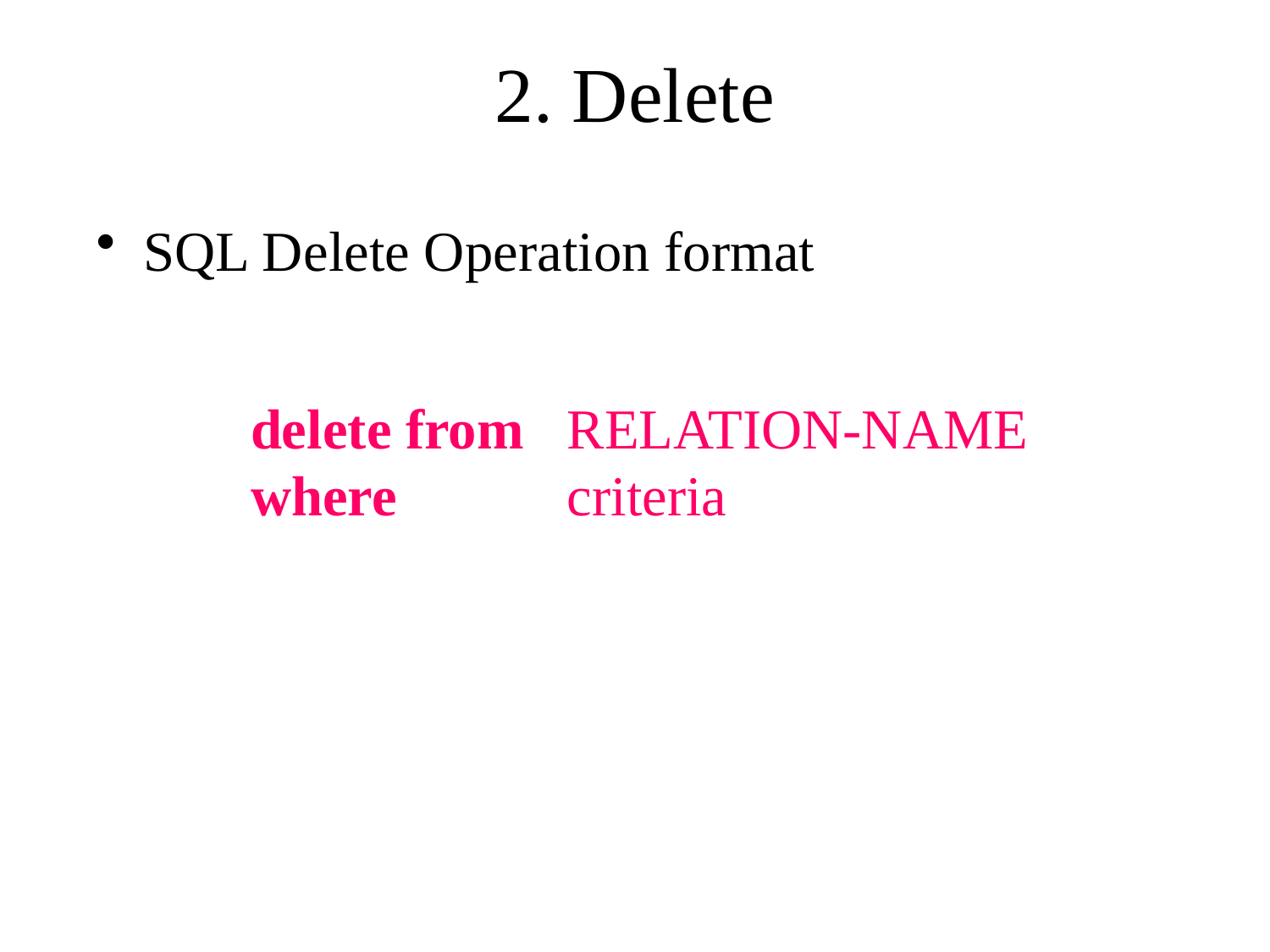

# 2. Delete
SQL Delete Operation format
delete from   RELATION-NAME
where            criteria